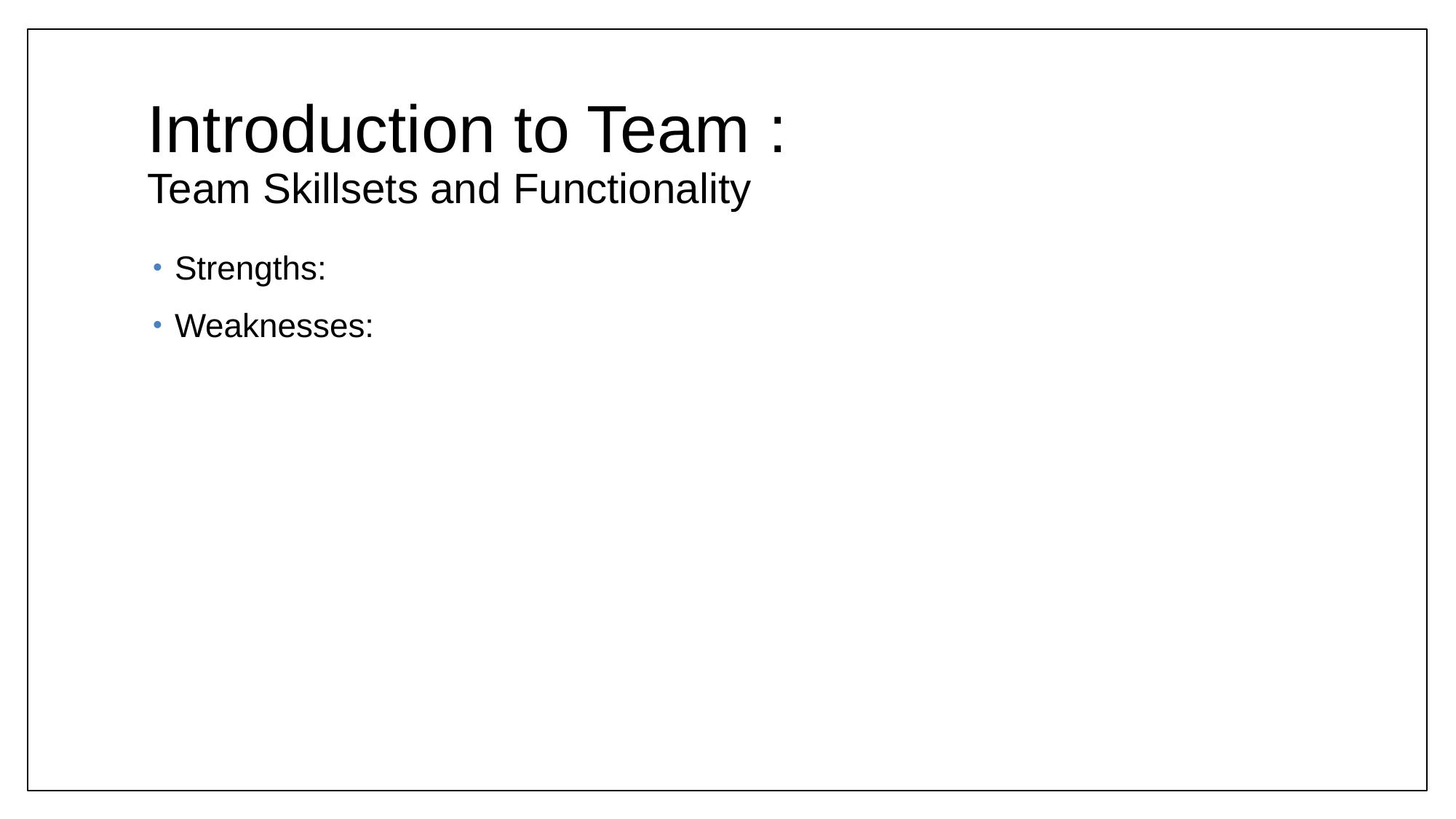

# Introduction to Team : Team Skillsets and Functionality
Strengths:
Weaknesses: